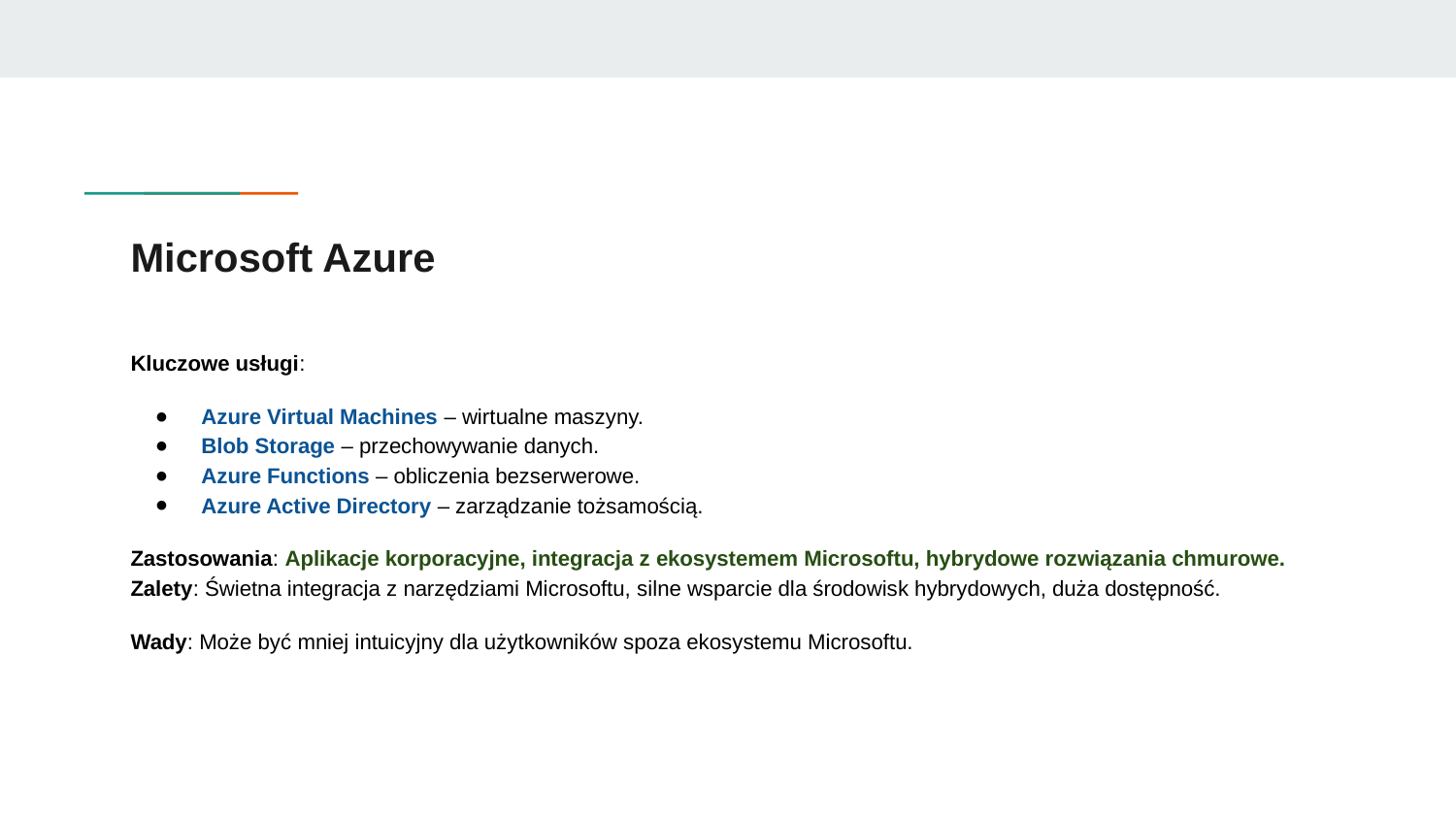

# Microsoft Azure

Kluczowe usługi:
Azure Virtual Machines – wirtualne maszyny.
Blob Storage – przechowywanie danych.
Azure Functions – obliczenia bezserwerowe.
Azure Active Directory – zarządzanie tożsamością.
Zastosowania: Aplikacje korporacyjne, integracja z ekosystemem Microsoftu, hybrydowe rozwiązania chmurowe.
Zalety: Świetna integracja z narzędziami Microsoftu, silne wsparcie dla środowisk hybrydowych, duża dostępność.
Wady: Może być mniej intuicyjny dla użytkowników spoza ekosystemu Microsoftu.